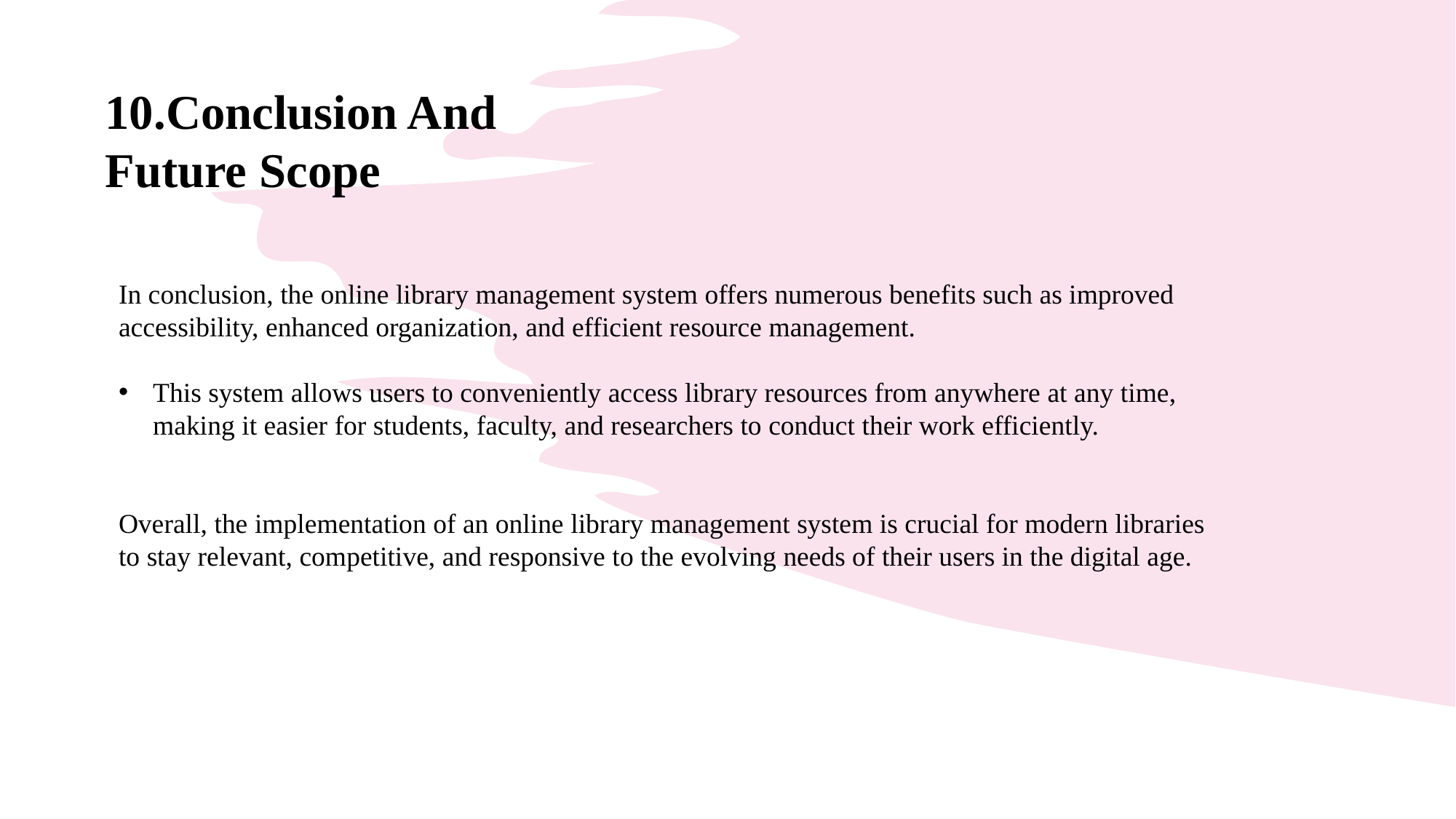

10.Conclusion And Future Scope
In conclusion, the online library management system offers numerous benefits such as improved accessibility, enhanced organization, and efficient resource management.

This system allows users to conveniently access library resources from anywhere at any time, making it easier for students, faculty, and researchers to conduct their work efficiently.

Overall, the implementation of an online library management system is crucial for modern libraries to stay relevant, competitive, and responsive to the evolving needs of their users in the digital age.